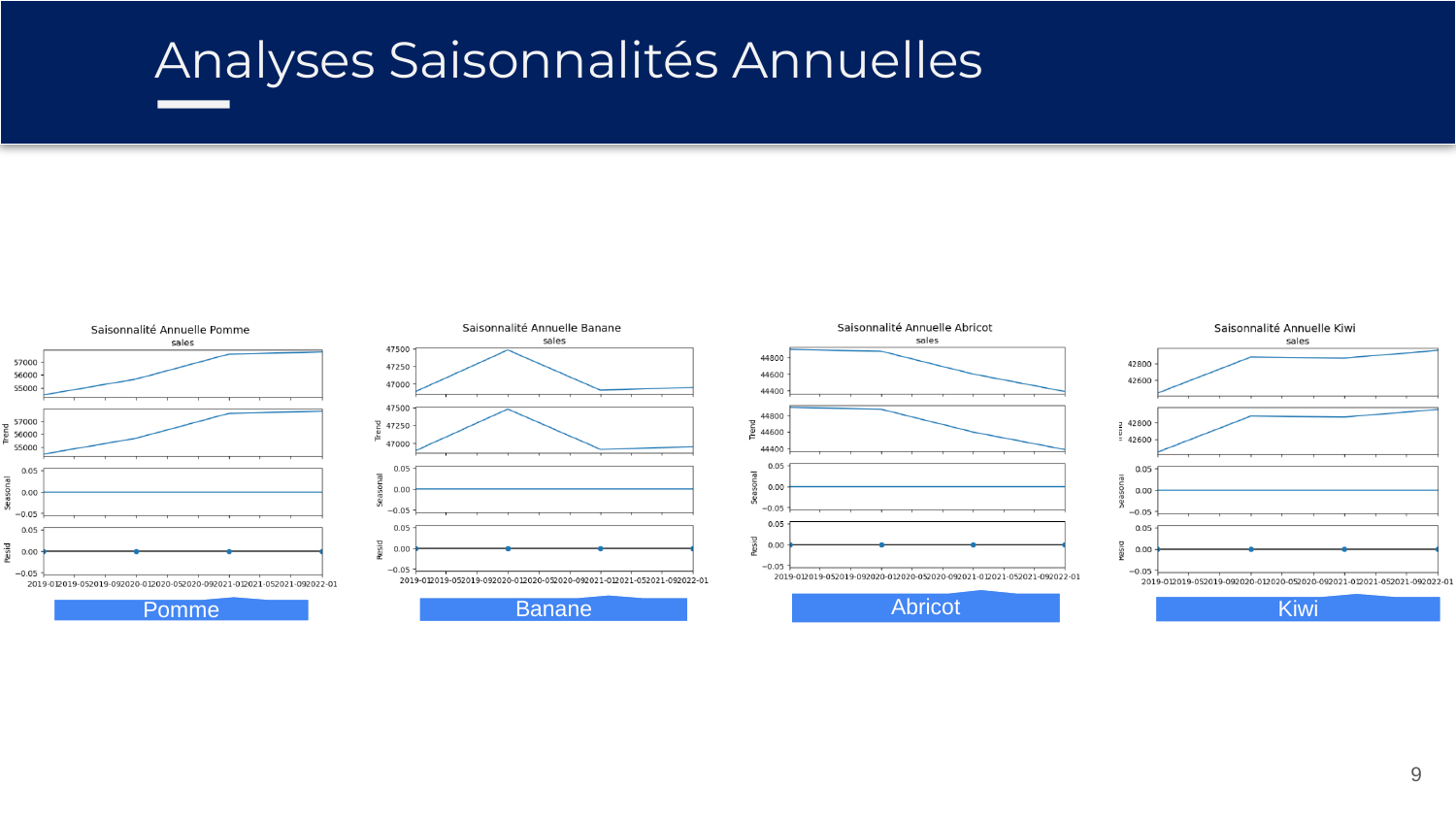

Analyses Saisonnalités Annuelles
# E

Pomme
Banane
Abricot
Kiwi
9